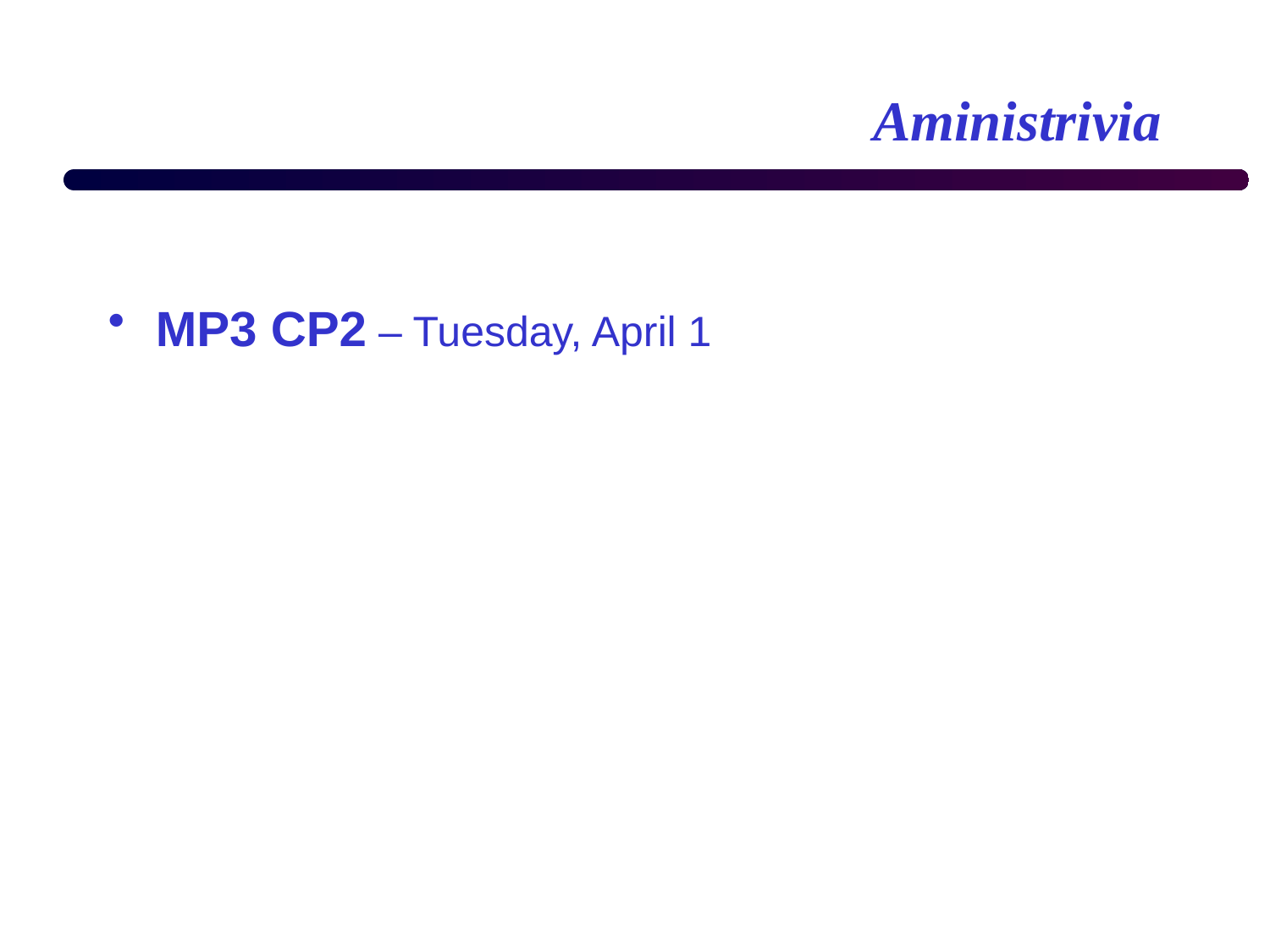

# Aministrivia

MP3 CP2 – Tuesday, April 1